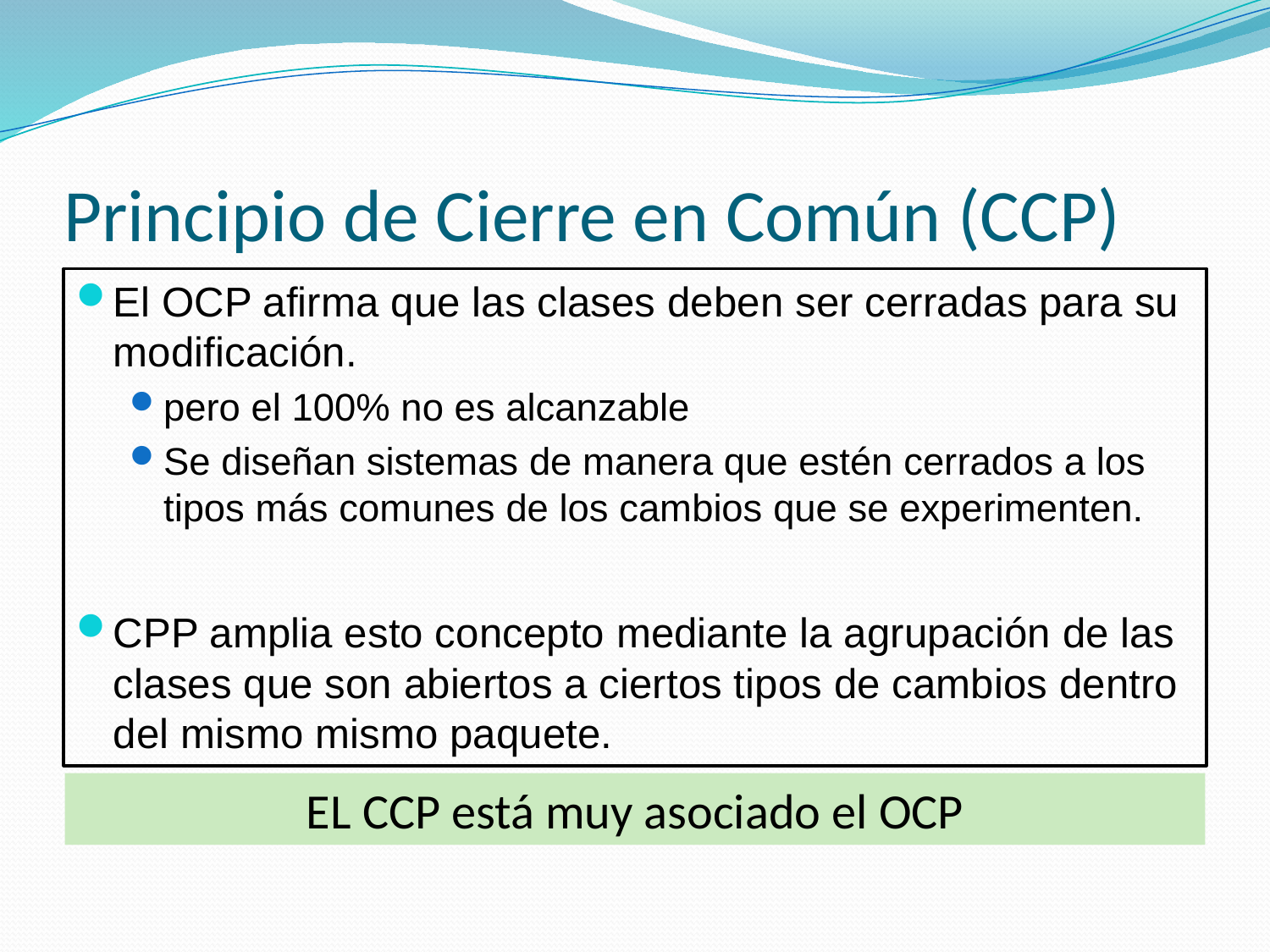

# Principio de Cierre en Común (CCP)
El OCP afirma que las clases deben ser cerradas para su modificación.
pero el 100% no es alcanzable
Se diseñan sistemas de manera que estén cerrados a los tipos más comunes de los cambios que se experimenten.

CPP amplia esto concepto mediante la agrupación de las clases que son abiertos a ciertos tipos de cambios dentro del mismo mismo paquete.
EL CCP está muy asociado el OCP